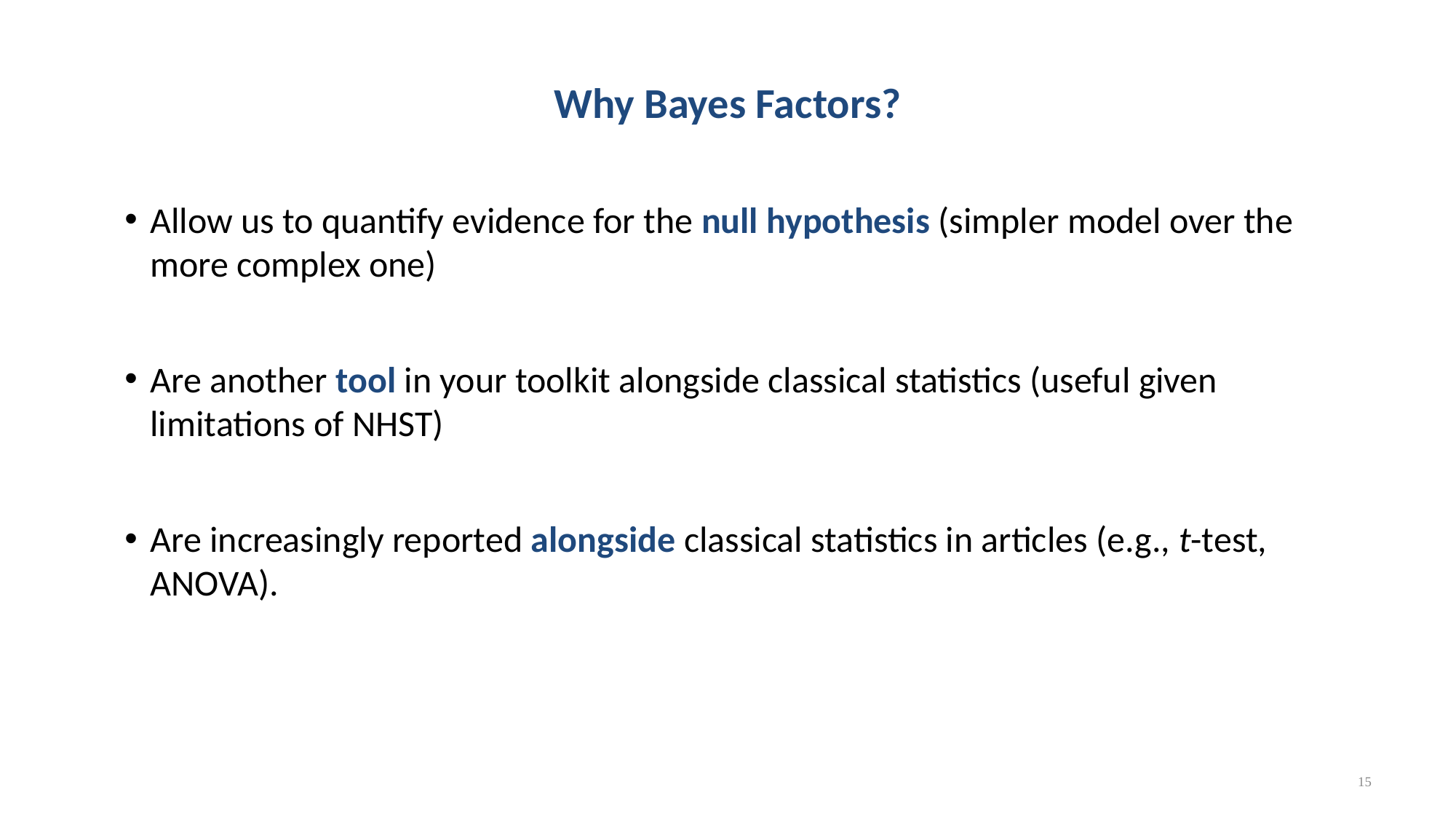

# Why Bayes Factors?
Allow us to quantify evidence for the null hypothesis (simpler model over the more complex one)

Are another tool in your toolkit alongside classical statistics (useful given limitations of NHST)

Are increasingly reported alongside classical statistics in articles (e.g., t-test, ANOVA).

15